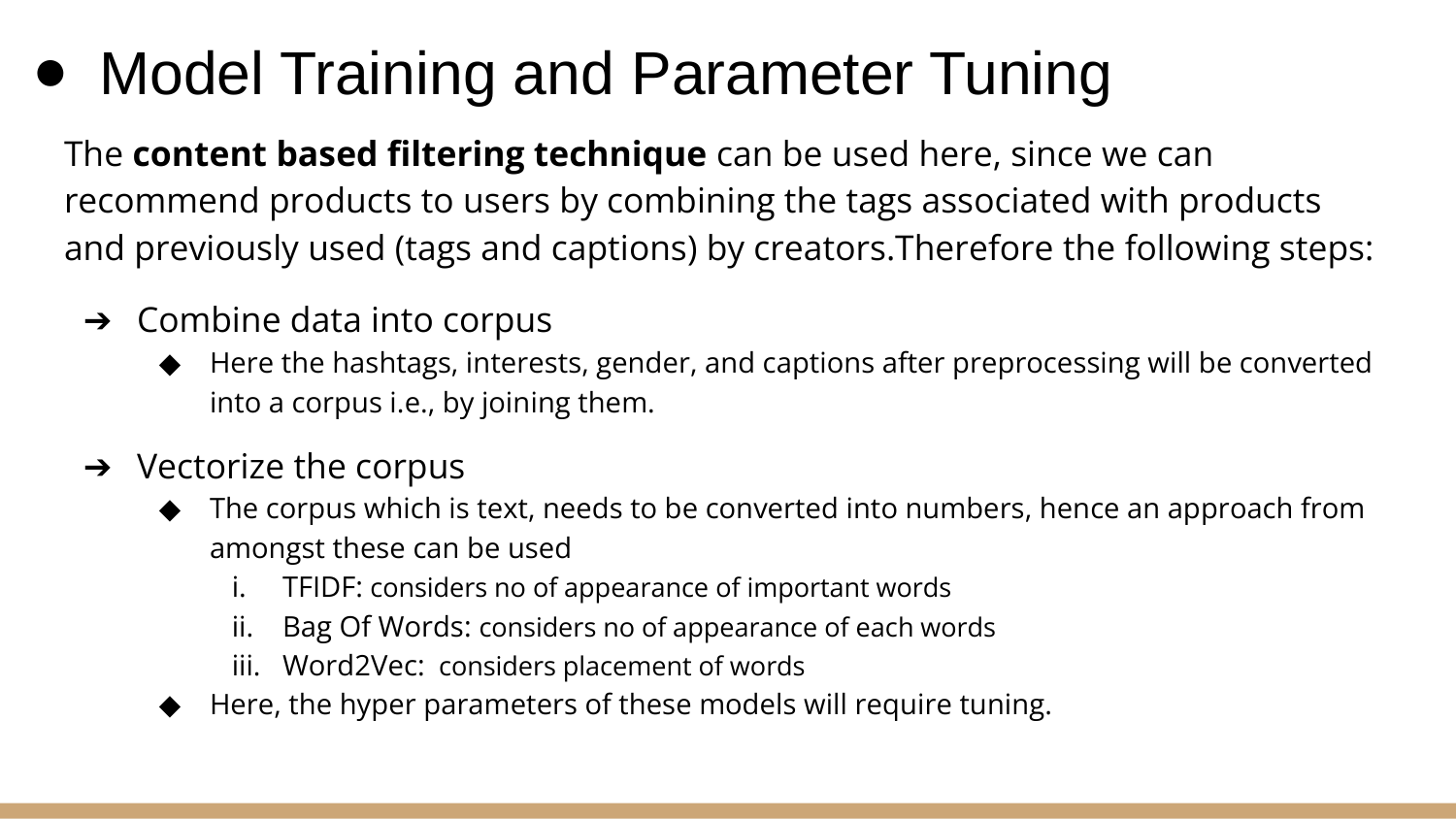

# Model Training and Parameter Tuning
The content based filtering technique can be used here, since we can recommend products to users by combining the tags associated with products and previously used (tags and captions) by creators.Therefore the following steps:
Combine data into corpus
Here the hashtags, interests, gender, and captions after preprocessing will be converted into a corpus i.e., by joining them.
Vectorize the corpus
The corpus which is text, needs to be converted into numbers, hence an approach from amongst these can be used
TFIDF: considers no of appearance of important words
Bag Of Words: considers no of appearance of each words
Word2Vec:  considers placement of words
Here, the hyper parameters of these models will require tuning.